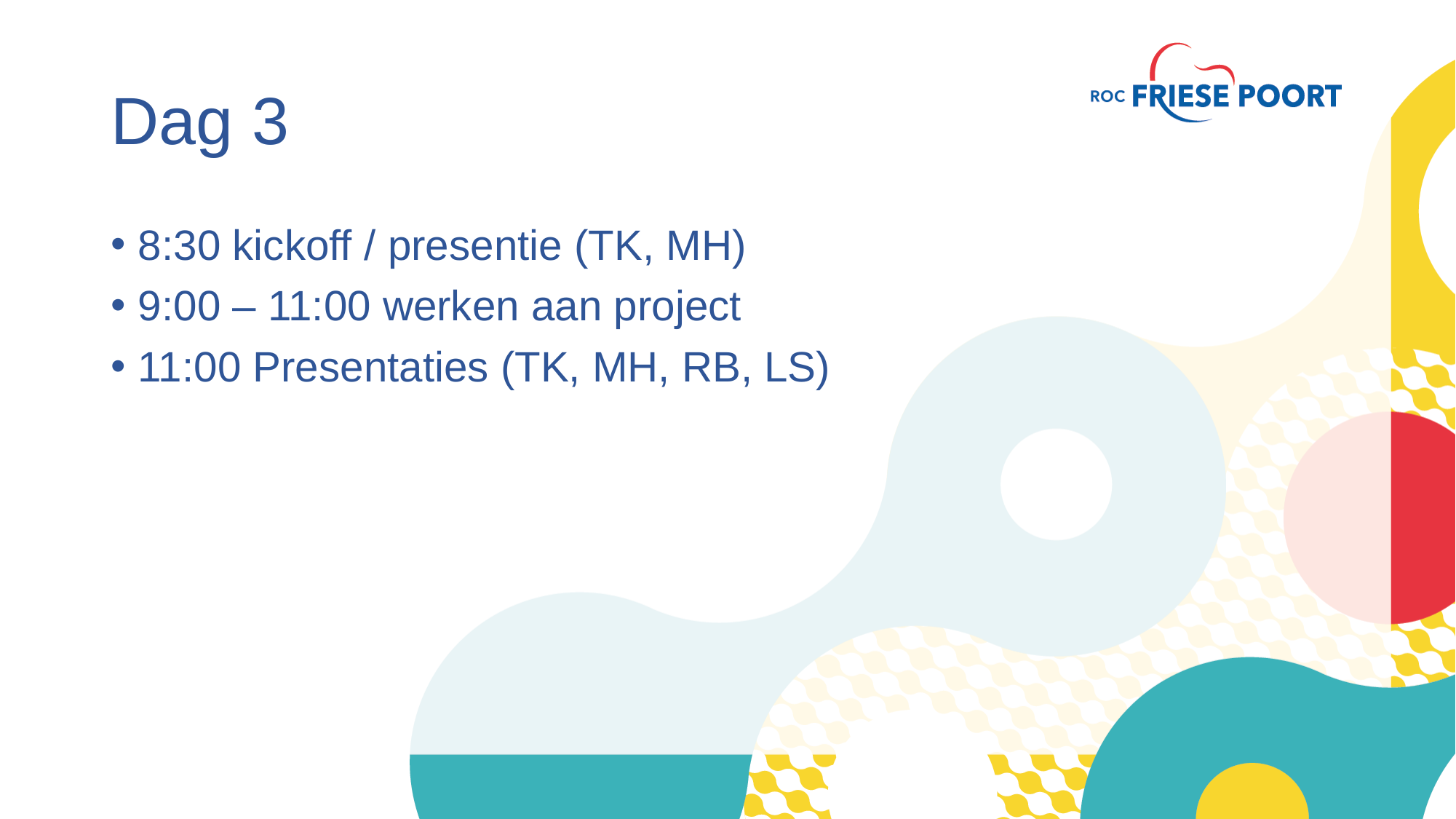

# Dag 3
8:30 kickoff / presentie (TK, MH)
9:00 – 11:00 werken aan project
11:00 Presentaties (TK, MH, RB, LS)